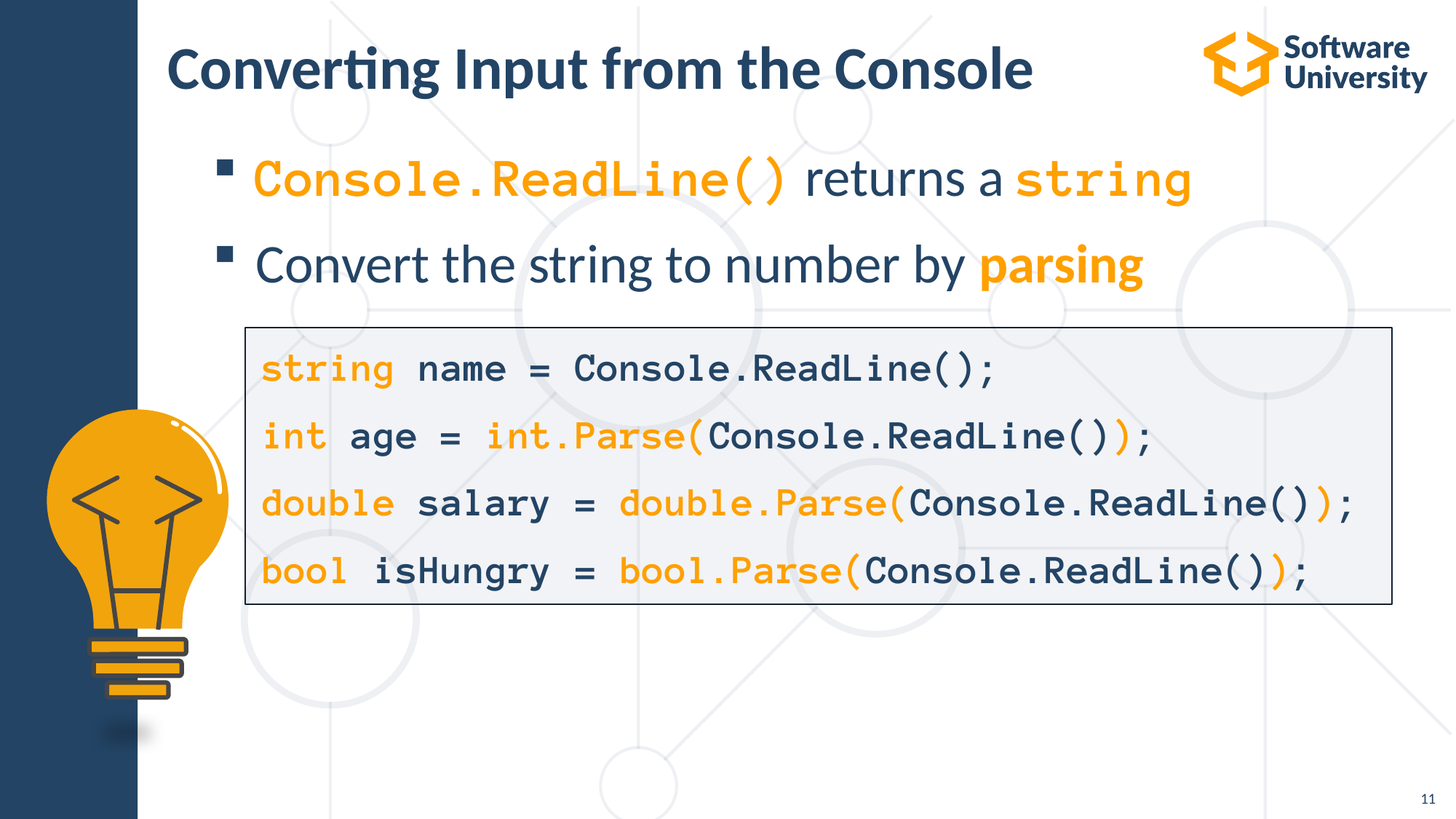

# Converting Input from the Console
Console.ReadLine() returns a string
Convert the string to number by parsing
string name = Console.ReadLine();
int age = int.Parse(Console.ReadLine());
double salary = double.Parse(Console.ReadLine());
bool isHungry = bool.Parse(Console.ReadLine());
11